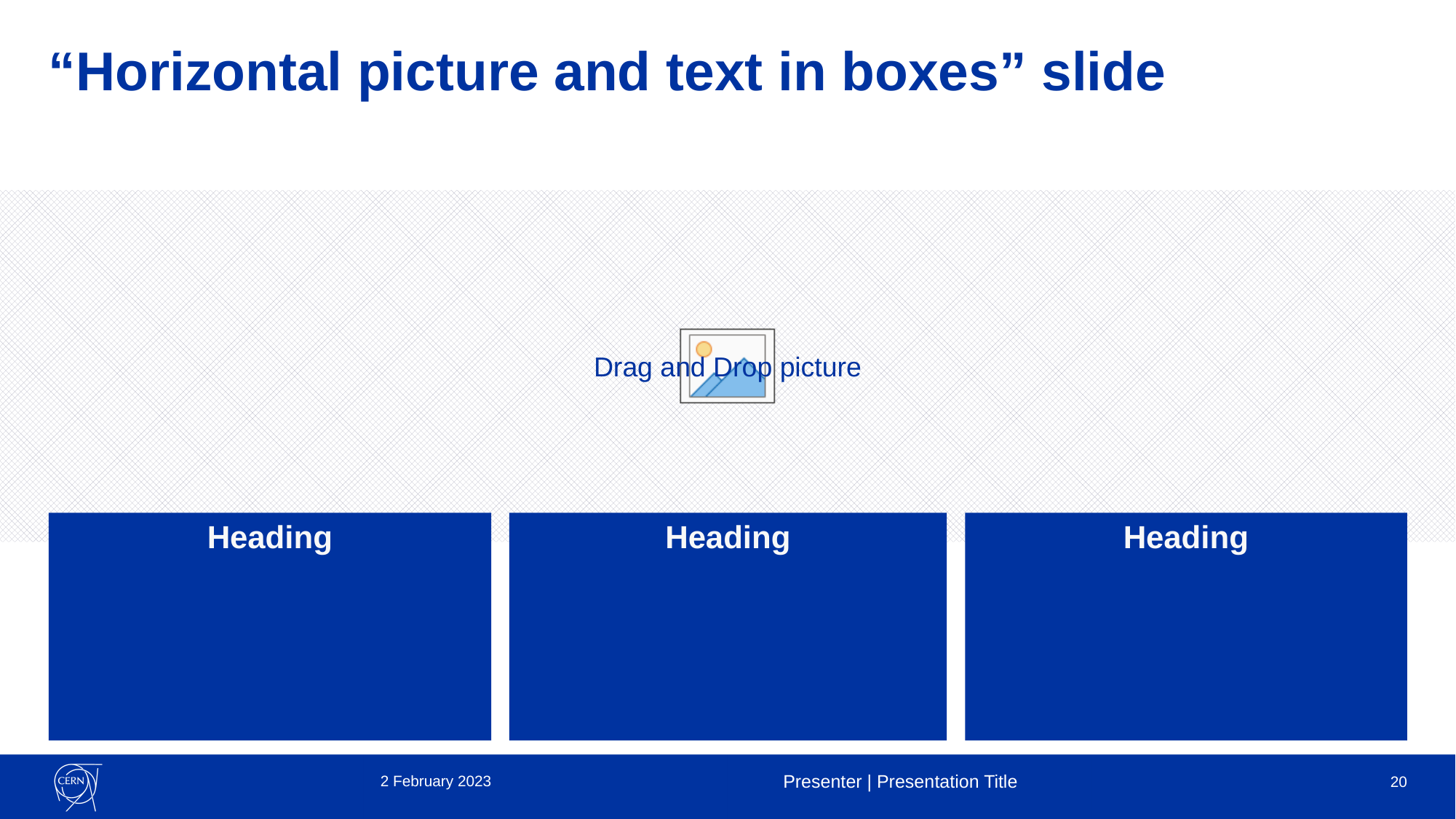

# “Horizontal picture and text in boxes” slide

Heading
Heading
Heading
2 February 2023
Presenter | Presentation Title
20